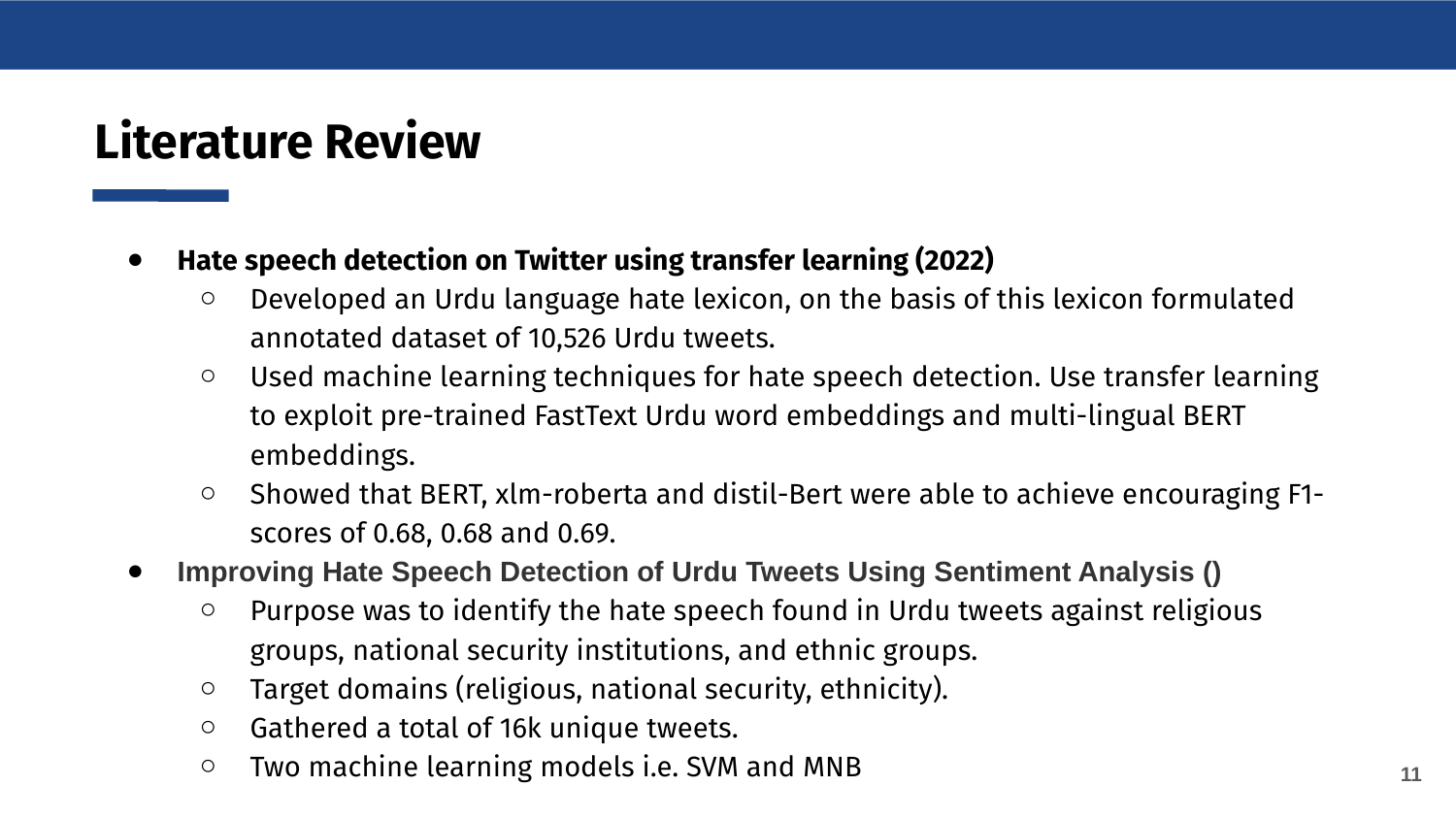

Literature Review
Hate speech detection on Twitter using transfer learning (2022)
Developed an Urdu language hate lexicon, on the basis of this lexicon formulated annotated dataset of 10,526 Urdu tweets.
Used machine learning techniques for hate speech detection. Use transfer learning to exploit pre-trained FastText Urdu word embeddings and multi-lingual BERT embeddings.
Showed that BERT, xlm-roberta and distil-Bert were able to achieve encouraging F1-scores of 0.68, 0.68 and 0.69.
Improving Hate Speech Detection of Urdu Tweets Using Sentiment Analysis ()
Purpose was to identify the hate speech found in Urdu tweets against religious groups, national security institutions, and ethnic groups.
Target domains (religious, national security, ethnicity).
Gathered a total of 16k unique tweets.
Two machine learning models i.e. SVM and MNB

11